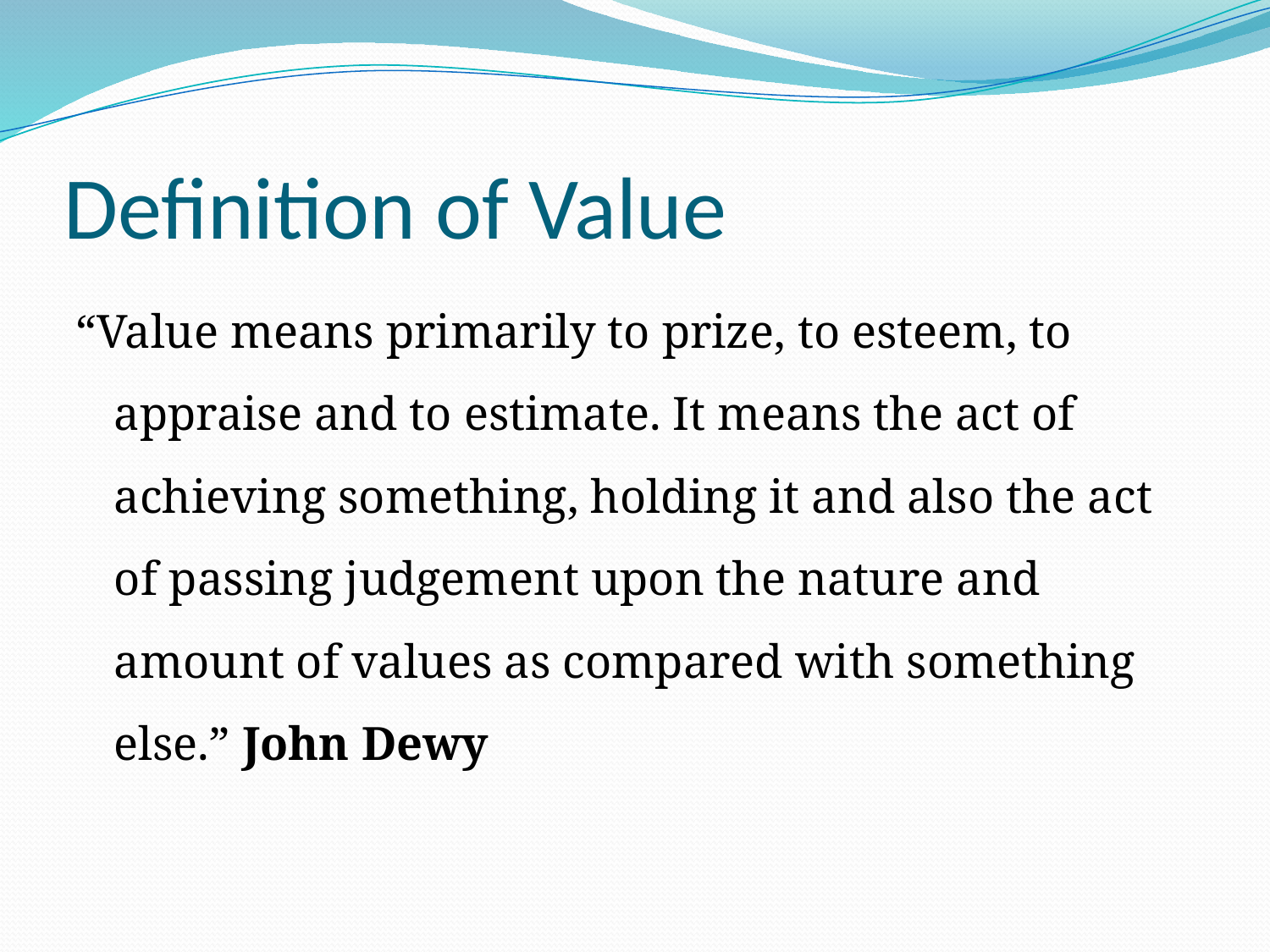

# Definition of Value
“Value means primarily to prize, to esteem, to appraise and to estimate. It means the act of achieving something, holding it and also the act of passing judgement upon the nature and amount of values as compared with something else.” John Dewy